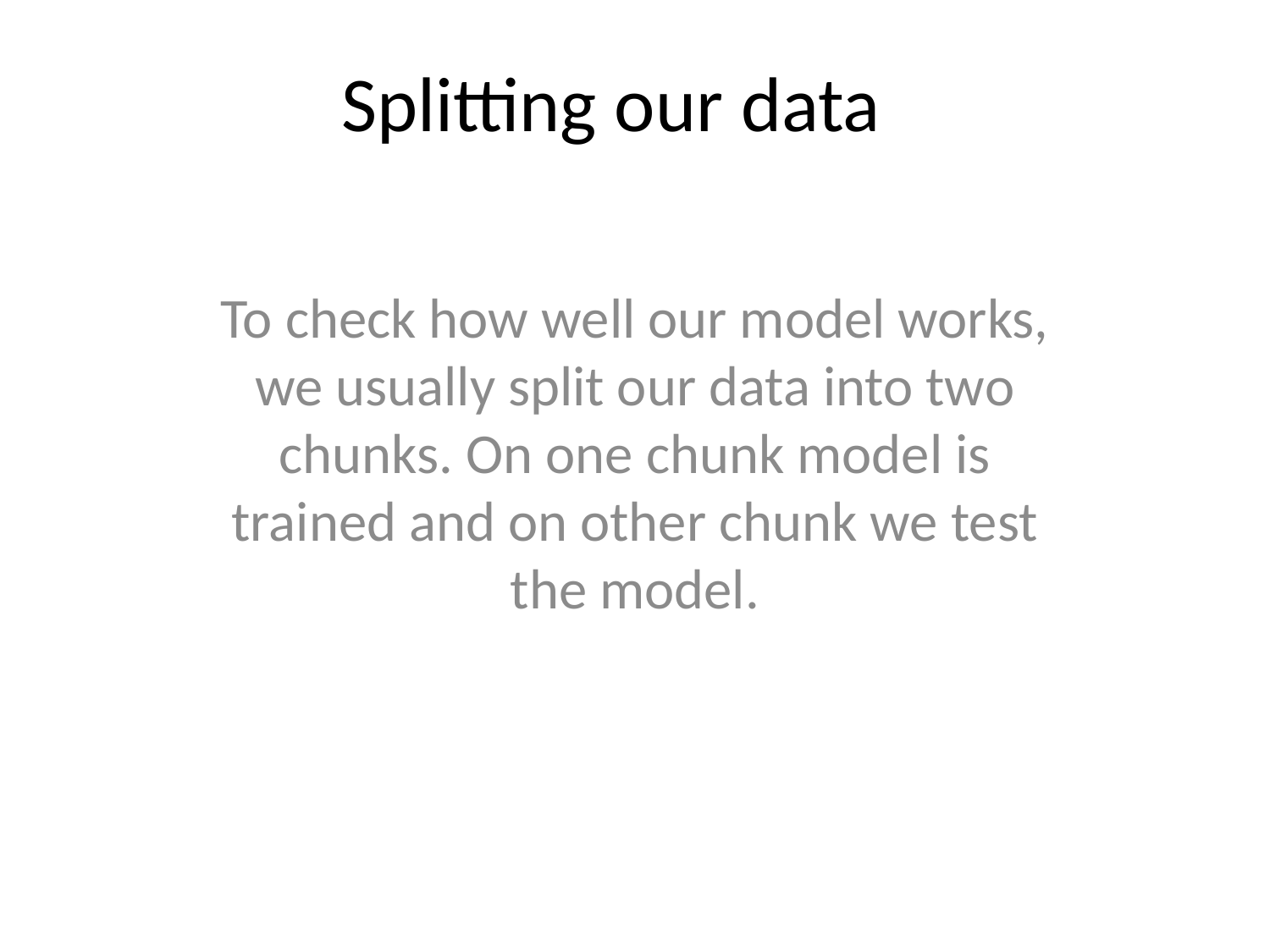

# Splitting our data
To check how well our model works, we usually split our data into two chunks. On one chunk model is trained and on other chunk we test the model.